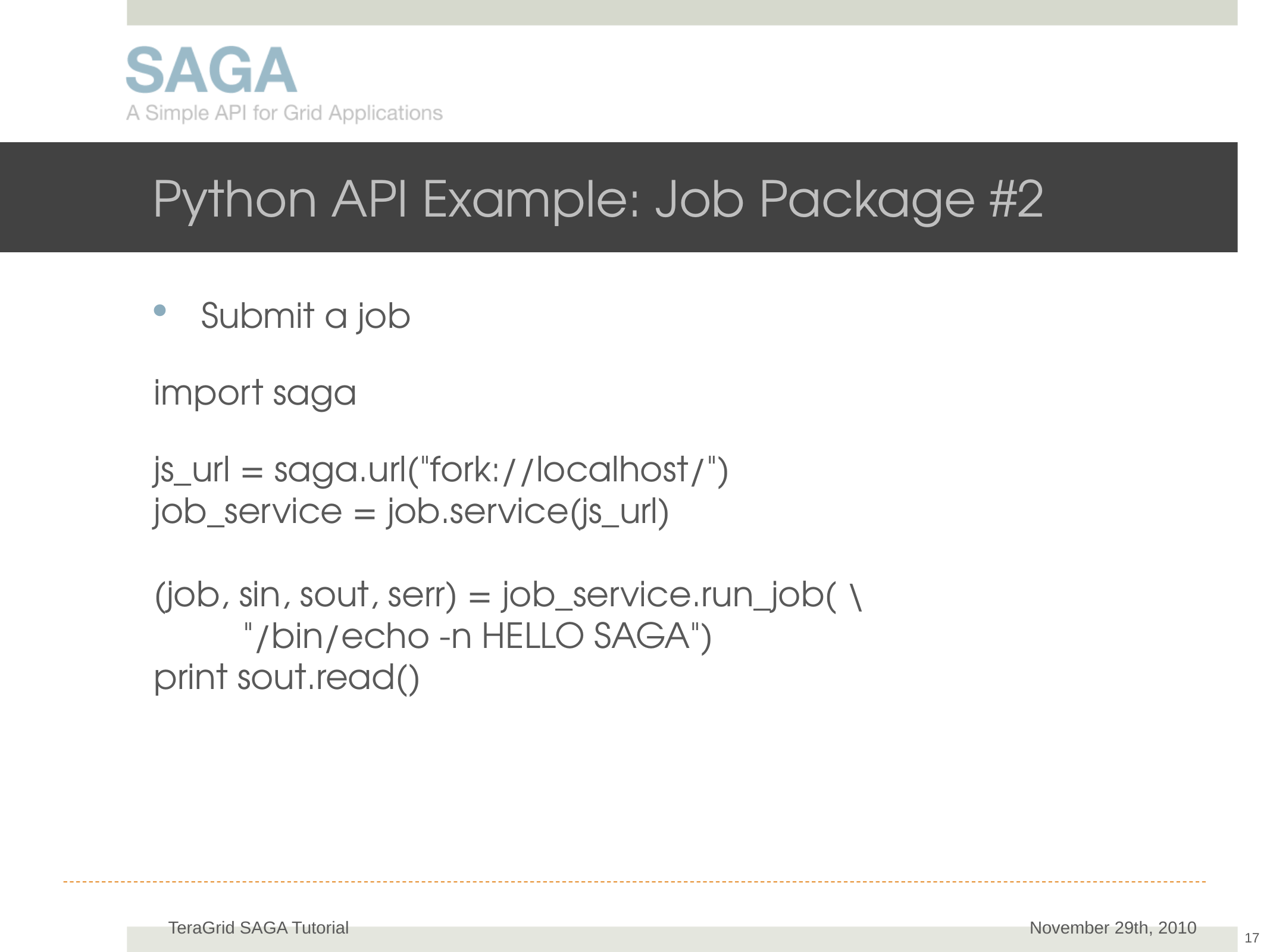

# Python API Example: Job Package #2
Submit a job
import saga
js_url = saga.url("fork://localhost/")
job_service = job.service(js_url)

(job, sin, sout, serr) = job_service.run_job( \
 	"/bin/echo -n HELLO SAGA")
print sout.read()
TeraGrid SAGA Tutorial
November 29th, 2010
17